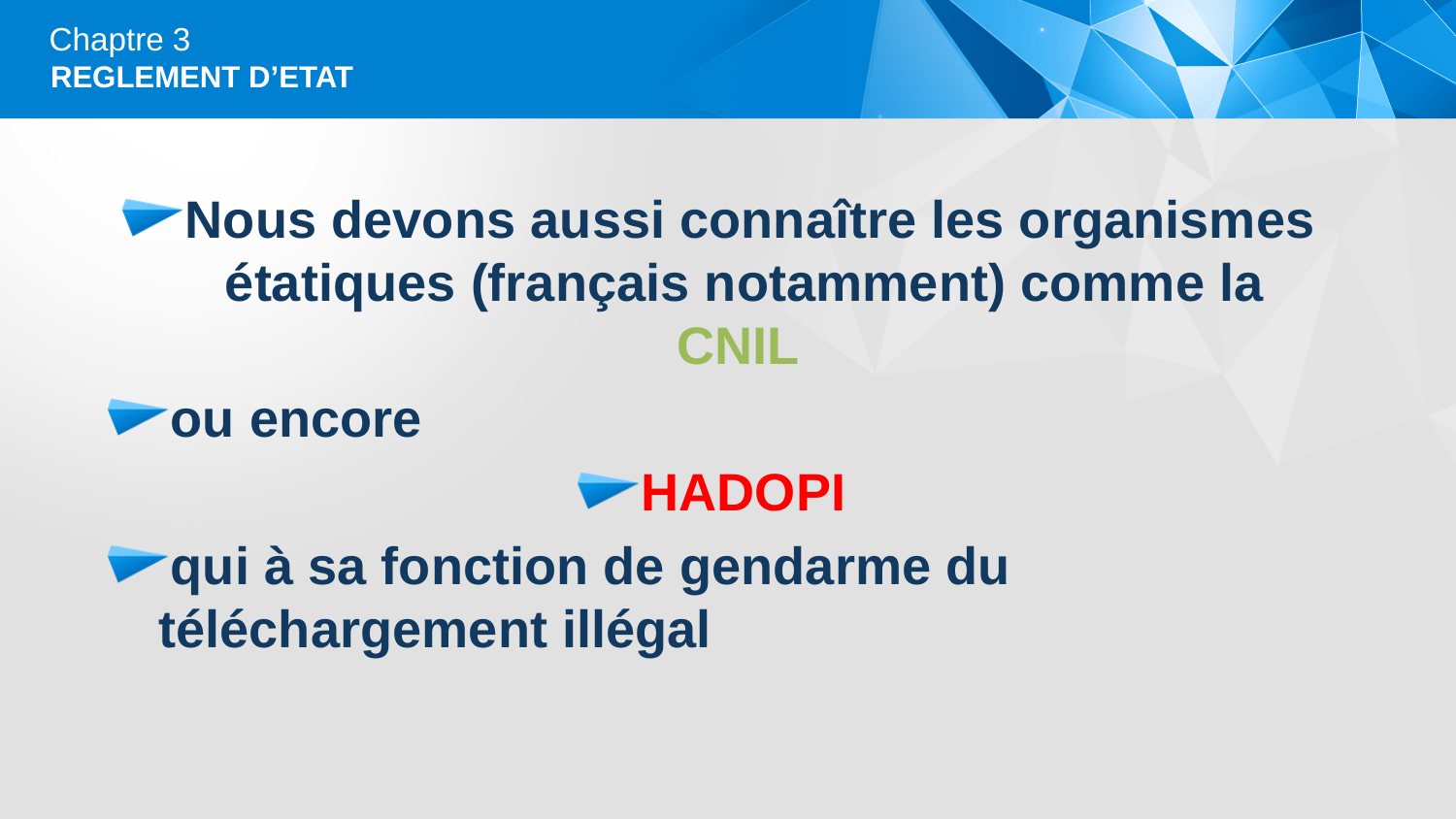

# Chaptre 3
REGLEMENT D’ETAT
Nous devons aussi connaître les organismes étatiques (français notamment) comme la CNIL
ou encore
HADOPI
qui à sa fonction de gendarme du téléchargement illégal